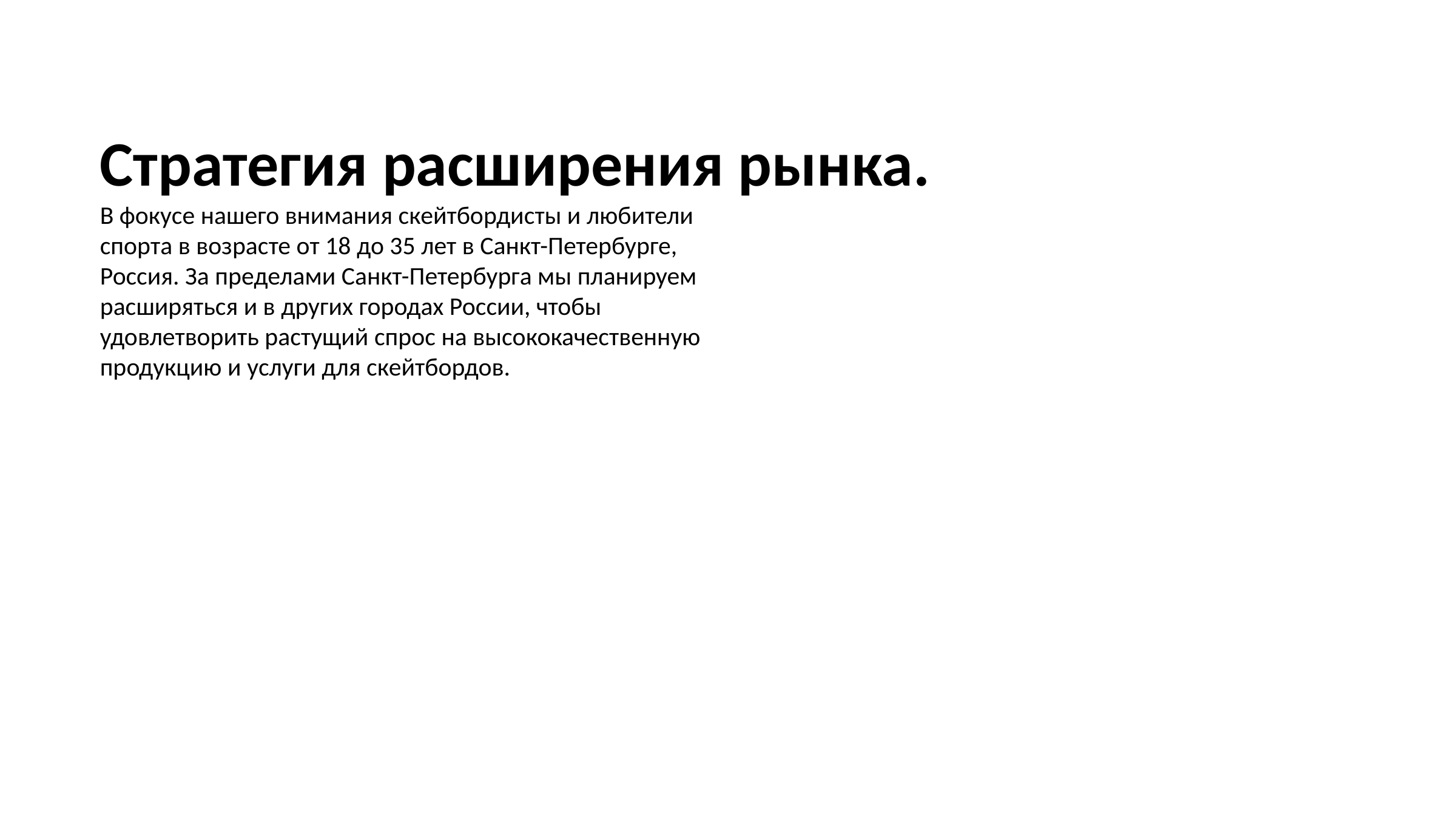

Стратегия расширения рынка.
В фокусе нашего внимания скейтбордисты и любители
спорта в возрасте от 18 до 35 лет в Санкт-Петербурге,
Россия. За пределами Санкт-Петербурга мы планируем
расширяться и в других городах России, чтобы
удовлетворить растущий спрос на высококачественную
продукцию и услуги для скейтбордов.